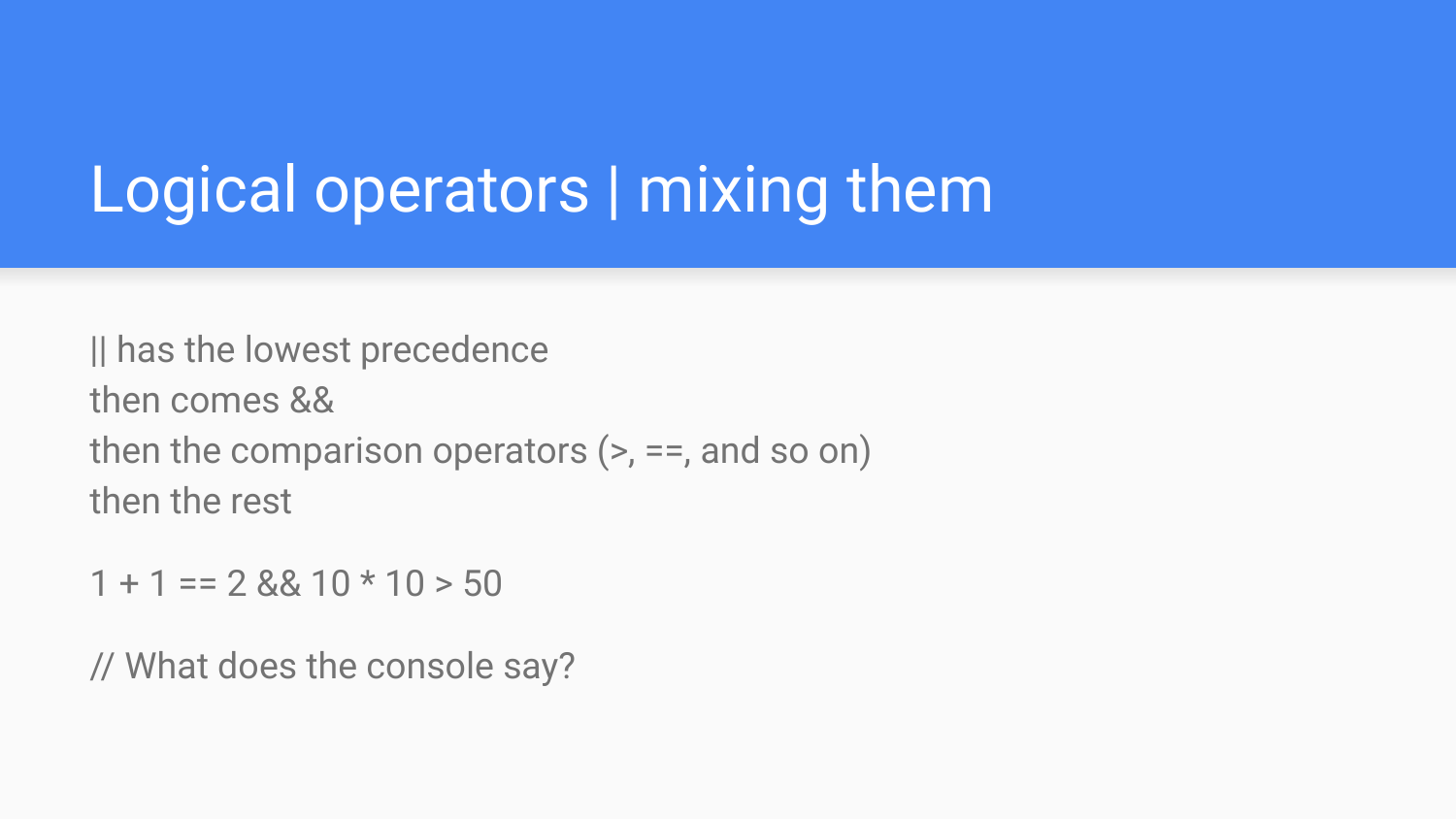

# Logical operators | mixing them
|| has the lowest precedence
then comes &&
then the comparison operators (>, ==, and so on)
then the rest
1 + 1 == 2 && 10 * 10 > 50
// What does the console say?